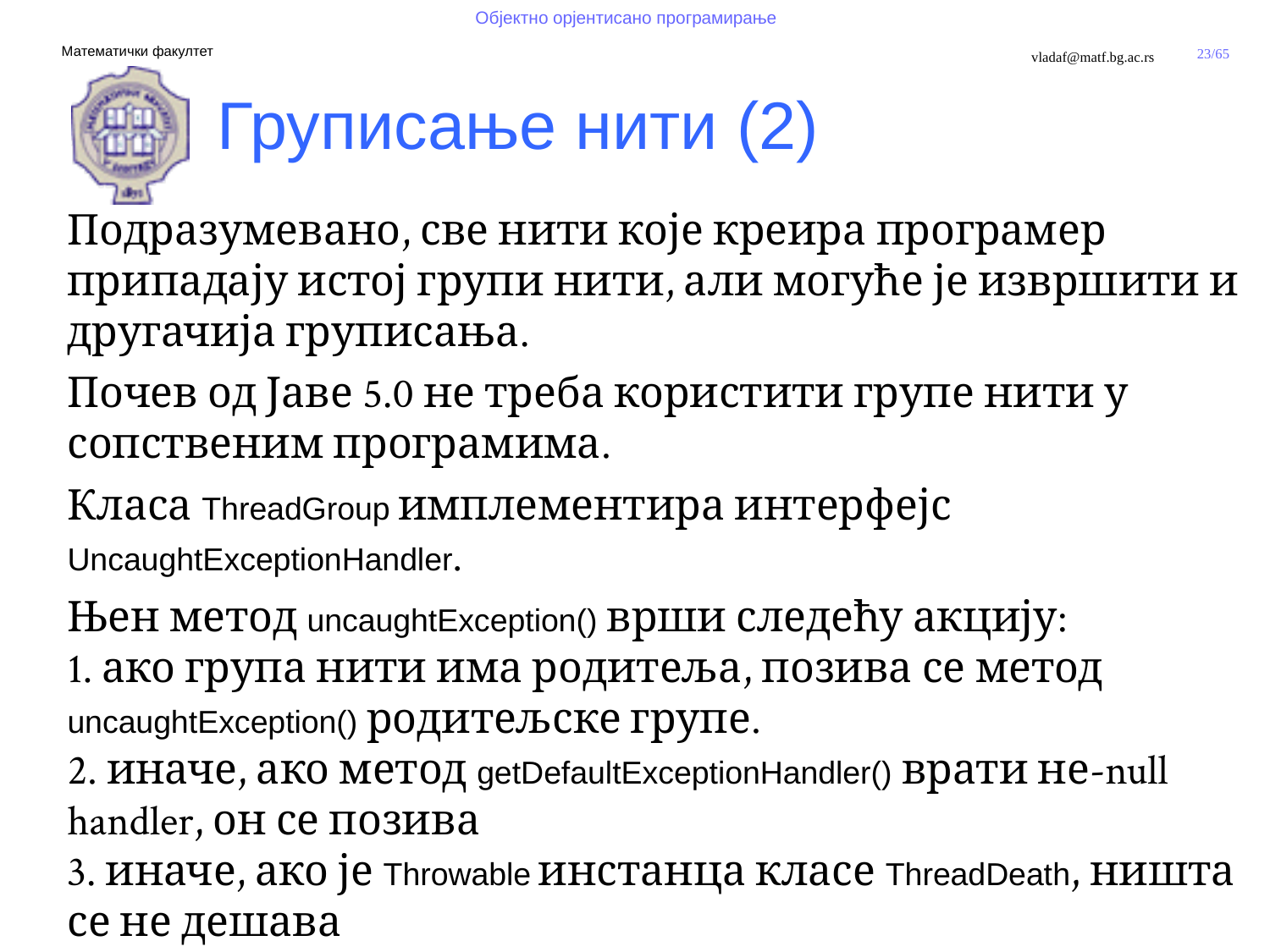

Груписање нити (2)
Подразумевано, све нити које креира програмер припадају истој групи нити, али могуће је извршити и другачија груписања.
Почев од Јаве 5.0 не треба користити групе нити у сопственим програмима.
Класа ThreadGroup имплементира интерфејс UncaughtExceptionHandler.
Њен метод uncaughtException() врши следећу акцију:
1. ако група нити има родитеља, позива се метод uncaughtException() родитељске групе.
2. иначе, ако метод getDefaultExceptionHandler() врати не-null handler, он се позива
3. иначе, ако је Throwable инстанца класе ThreadDeath, ништа се не дешава
4. иначе, име нити и запис са стека извршавања за Throwable се штамају на System.err.